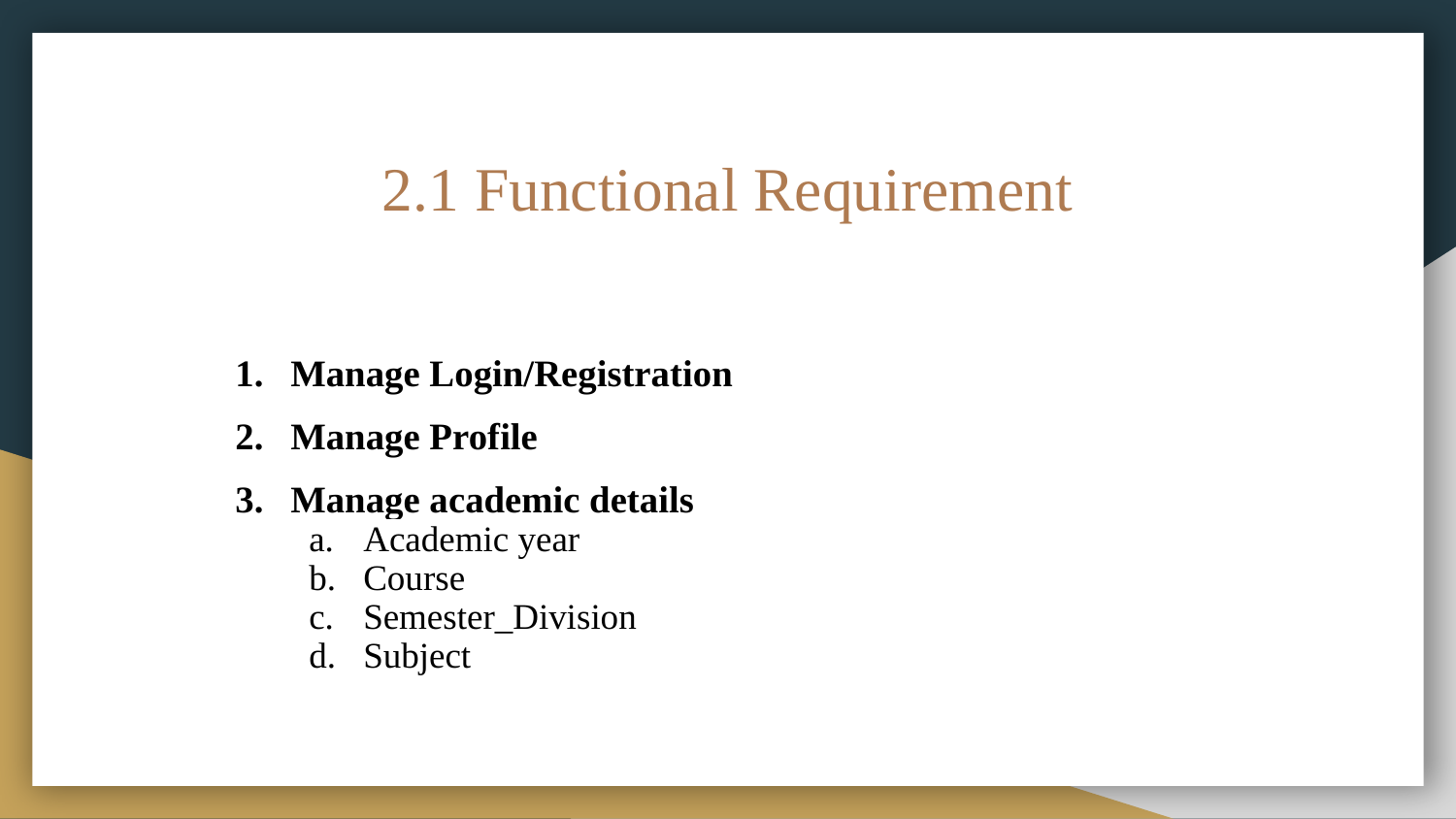

# 2.1 Functional Requirement
Manage Login/Registration
Manage Profile
Manage academic details
Academic year
Course
Semester_Division
Subject